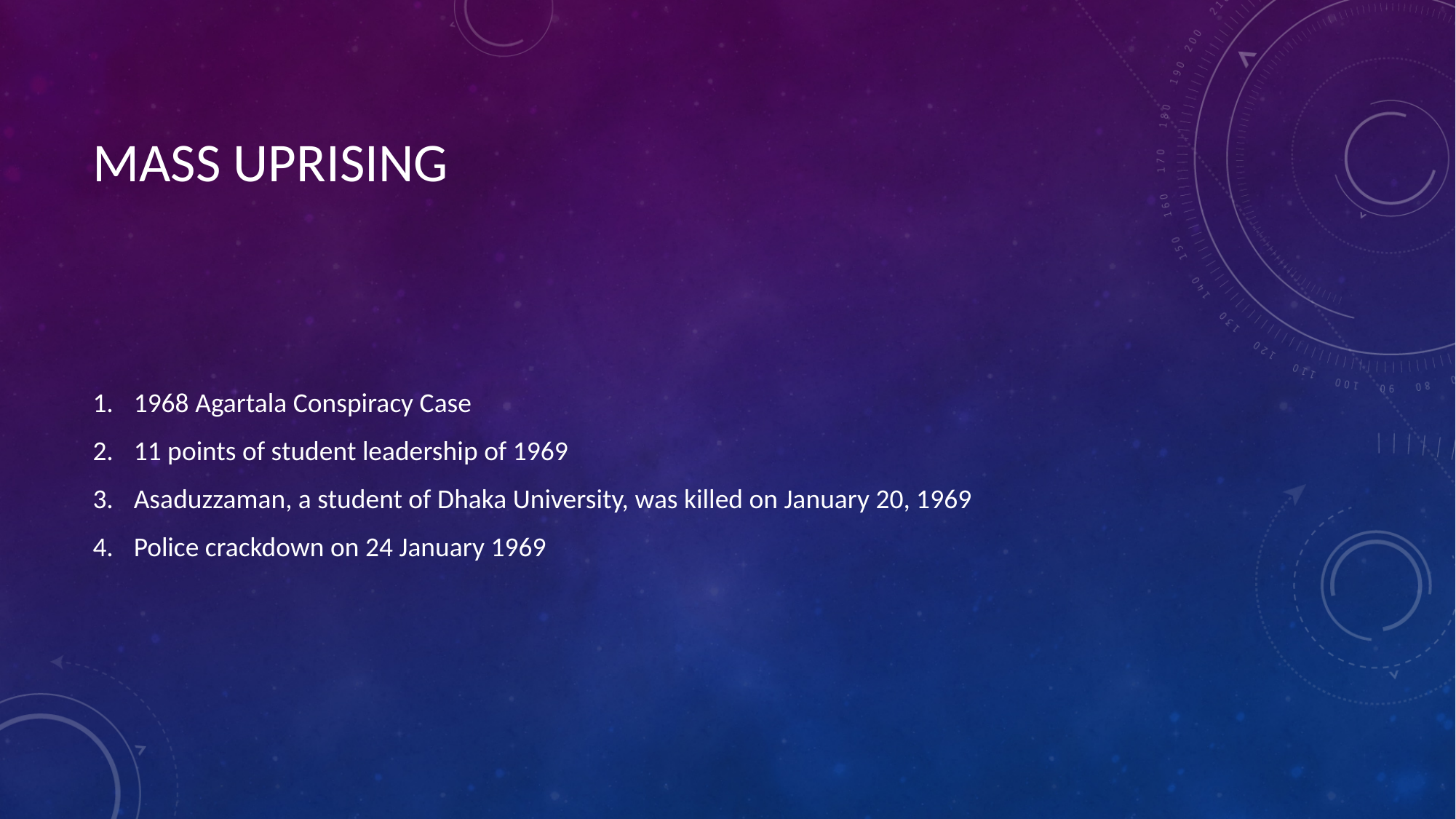

# Mass Uprising
1968 Agartala Conspiracy Case
11 points of student leadership of 1969
Asaduzzaman, a student of Dhaka University, was killed on January 20, 1969
Police crackdown on 24 January 1969